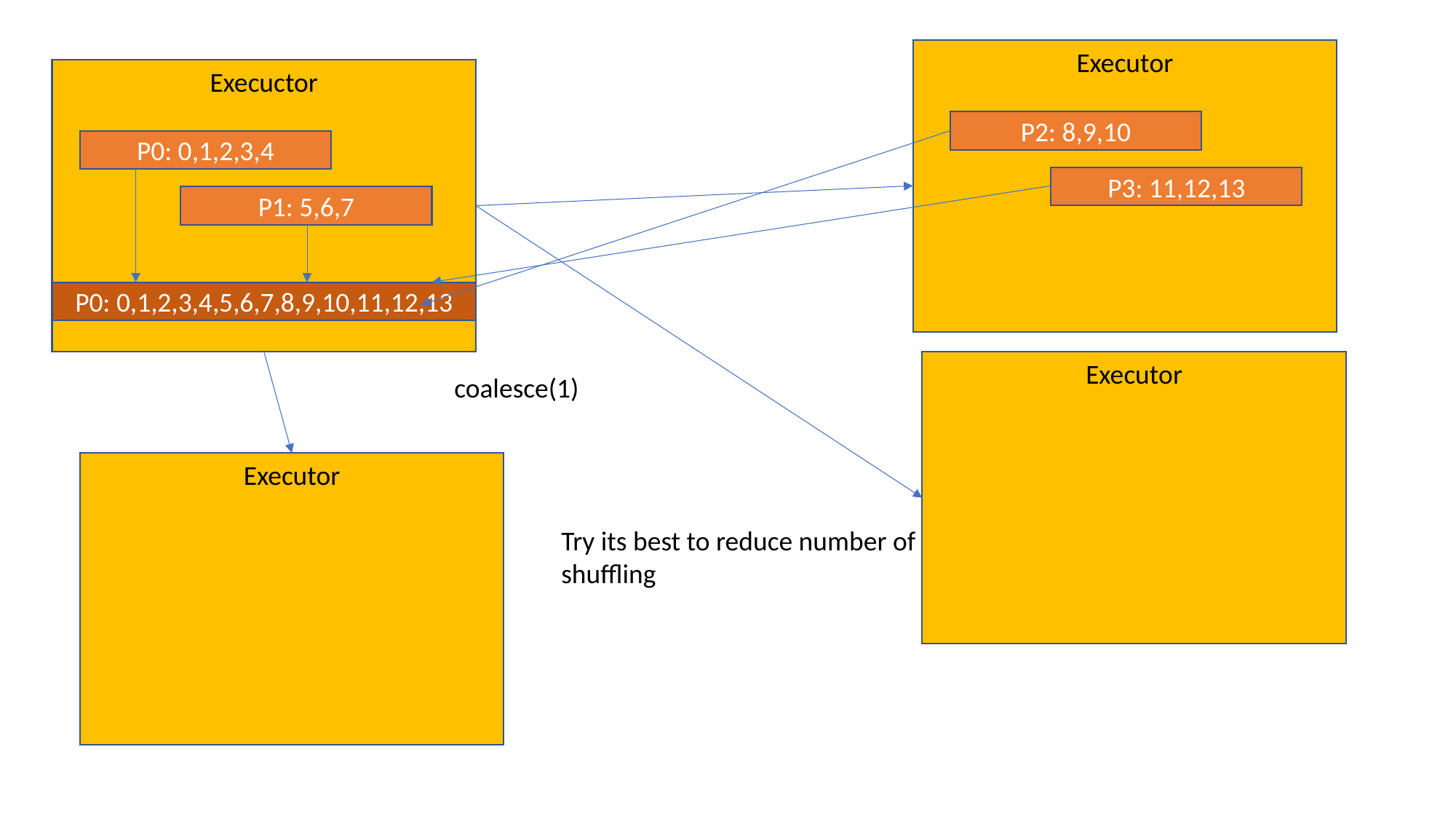

Executor
Execuctor
P2: 8,9,10
P0: 0,1,2,3,4
P3: 11,12,13
P1: 5,6,7
P0: 0,1,2,3,4,5,6,7,8,9,10,11,12,13
Executor
coalesce(1)
Executor
Try its best to reduce number of
shuffling